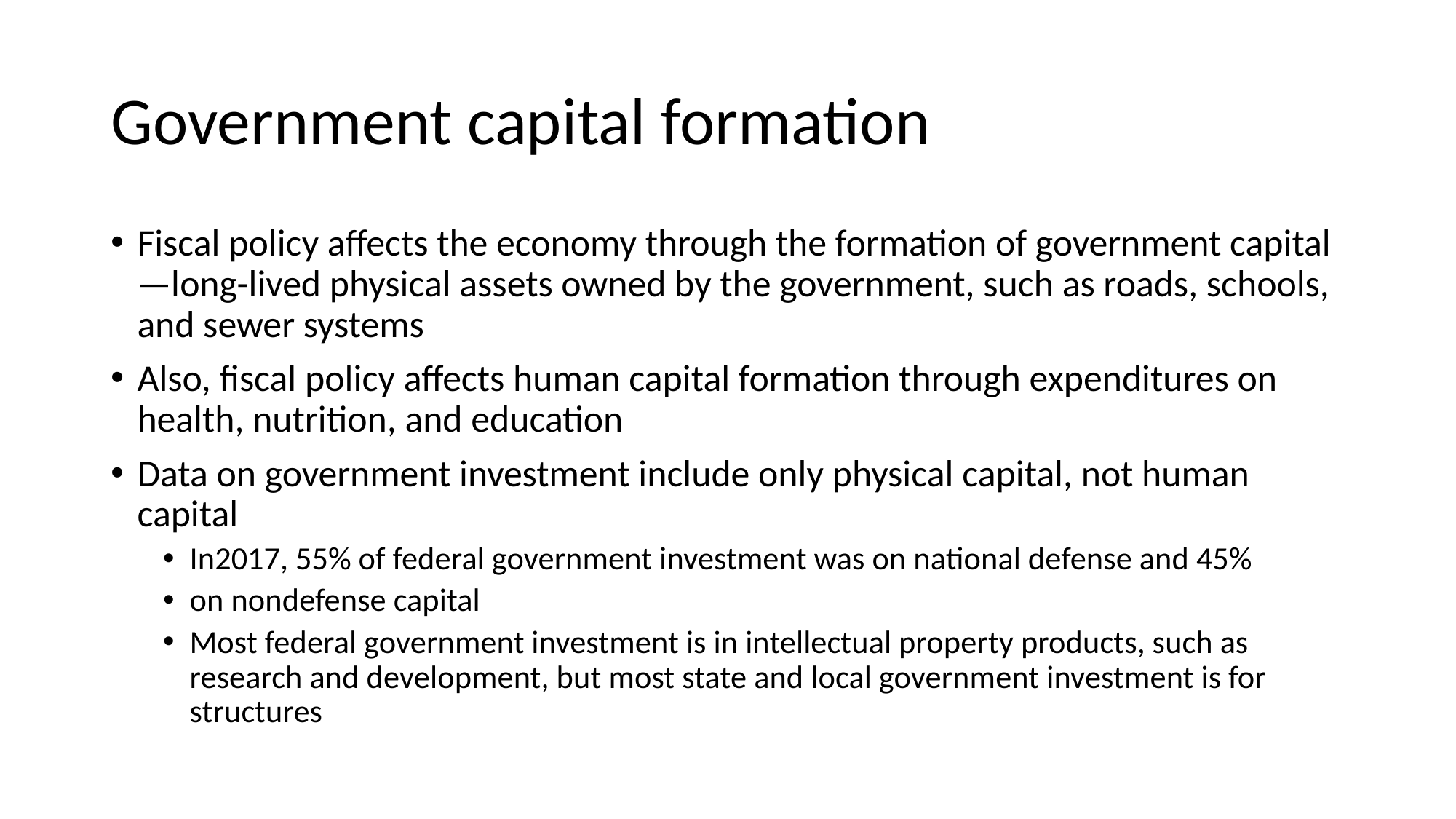

# Government capital formation
Fiscal policy affects the economy through the formation of government capital—long-lived physical assets owned by the government, such as roads, schools, and sewer systems
Also, fiscal policy affects human capital formation through expenditures on health, nutrition, and education
Data on government investment include only physical capital, not human capital
In2017, 55% of federal government investment was on national defense and 45%
on nondefense capital
Most federal government investment is in intellectual property products, such as research and development, but most state and local government investment is for structures